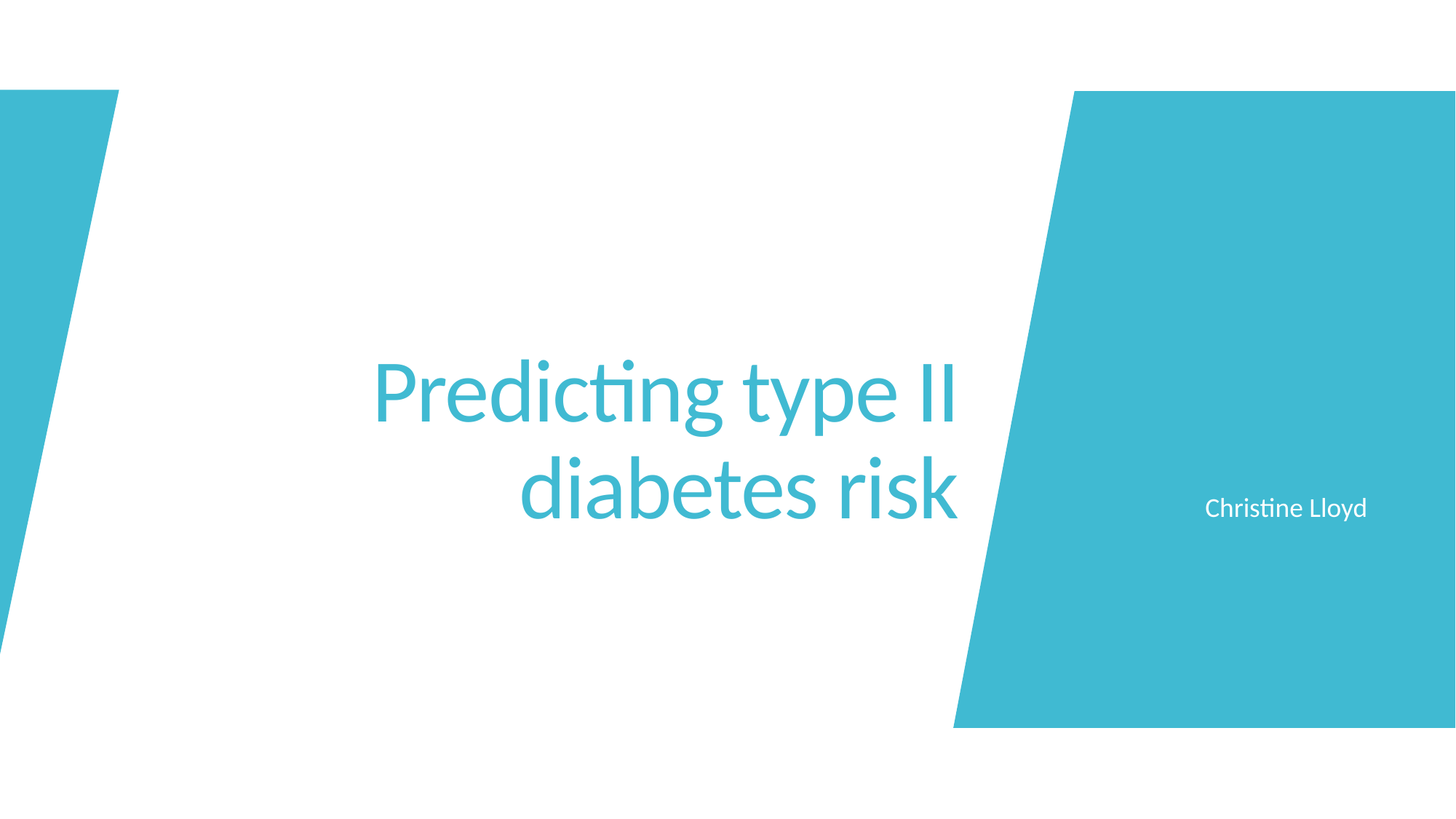

# Predicting type II diabetes risk
Christine Lloyd